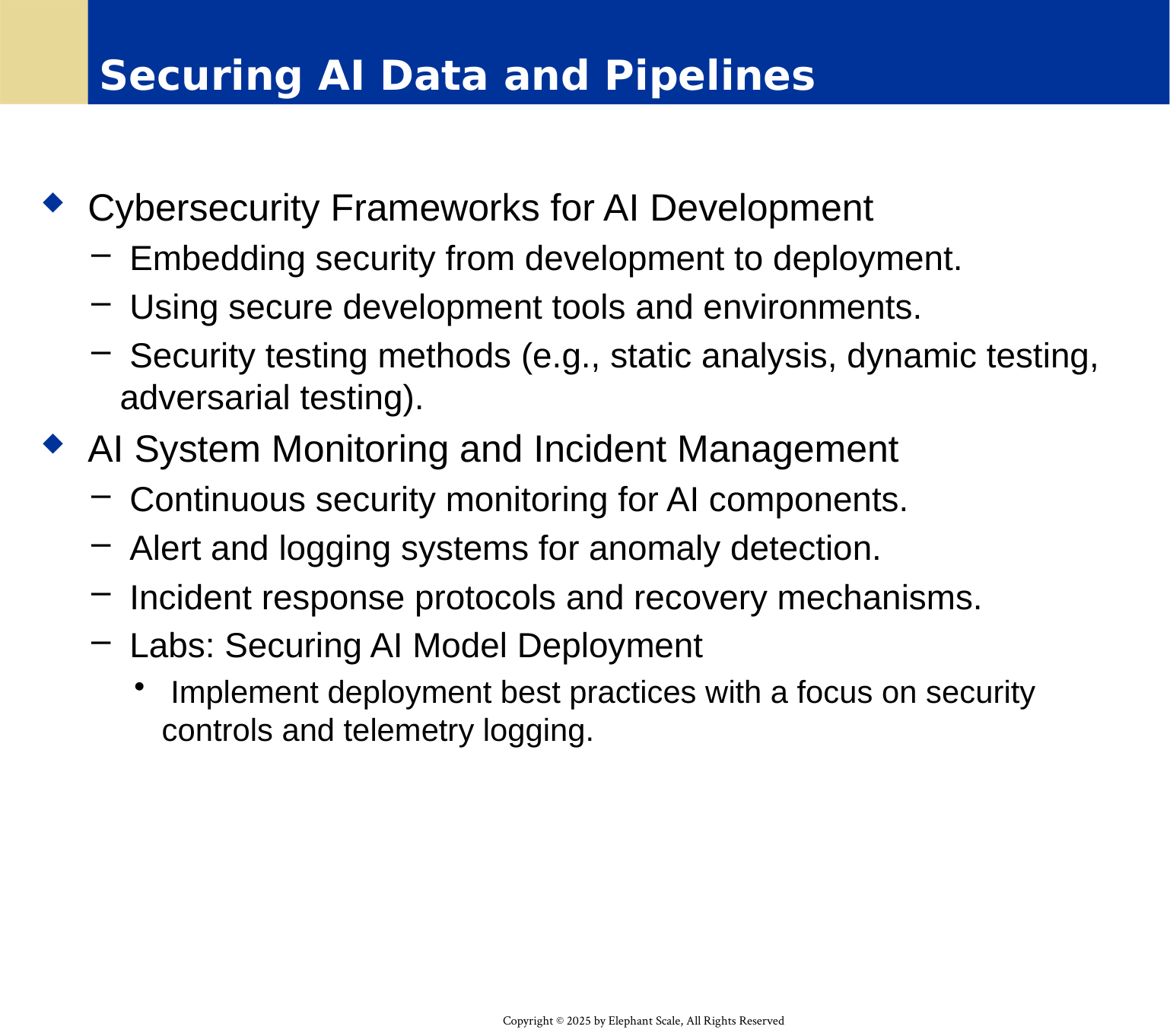

# Securing AI Data and Pipelines

 Cybersecurity Frameworks for AI Development
 Embedding security from development to deployment.
 Using secure development tools and environments.
 Security testing methods (e.g., static analysis, dynamic testing, adversarial testing).
 AI System Monitoring and Incident Management
 Continuous security monitoring for AI components.
 Alert and logging systems for anomaly detection.
 Incident response protocols and recovery mechanisms.
 Labs: Securing AI Model Deployment
 Implement deployment best practices with a focus on security controls and telemetry logging.
Copyright © 2025 by Elephant Scale, All Rights Reserved